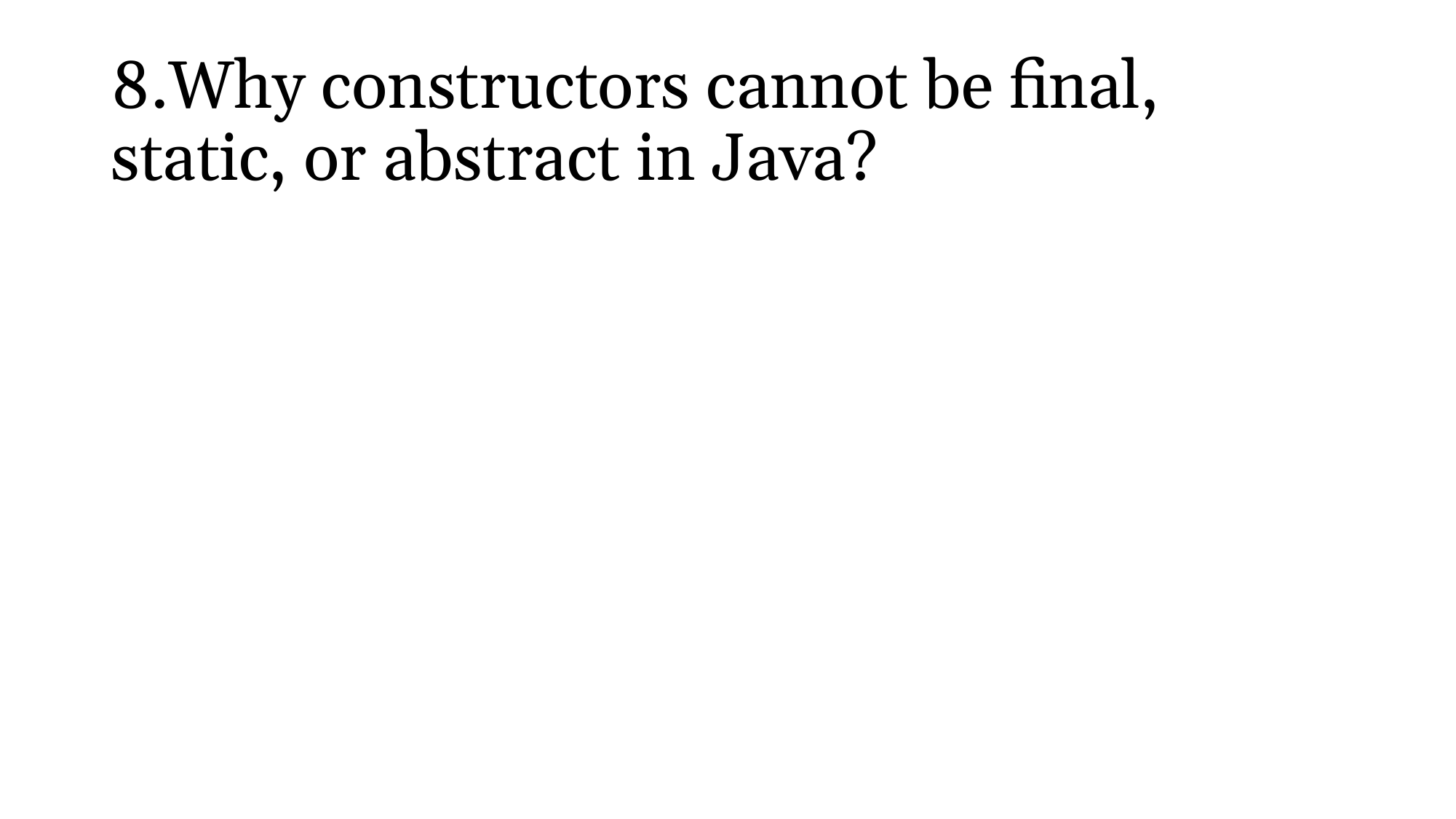

# 8.Why constructors cannot be final, static, or abstract in Java?